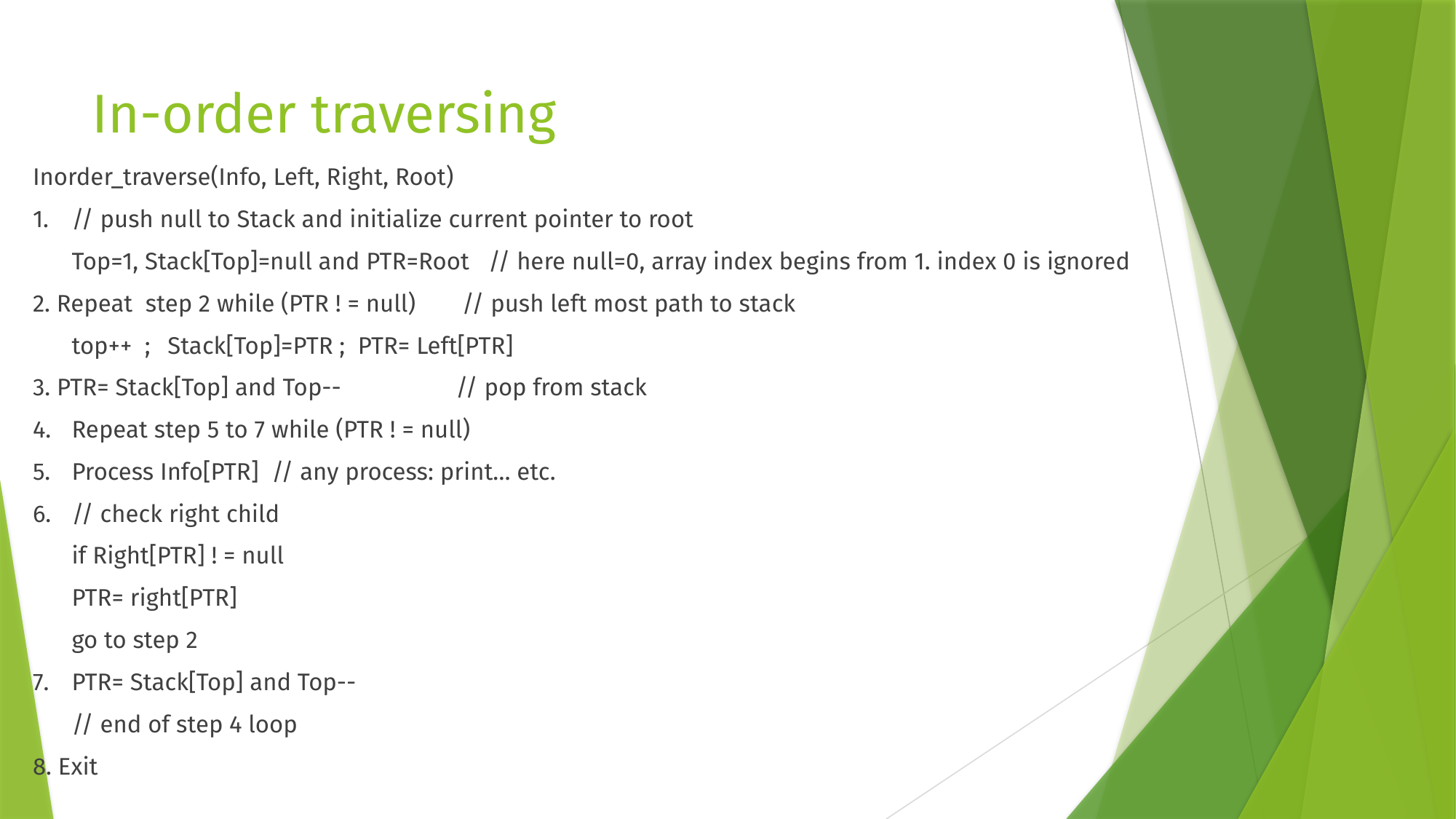

# In-order traversing
Inorder_traverse(Info, Left, Right, Root)
1.	// push null to Stack and initialize current pointer to root
	Top=1, Stack[Top]=null and PTR=Root   // here null=0, array index begins from 1. index 0 is ignored
2. Repeat  step 2 while (PTR ! = null)		 // push left most path to stack
			top++  ; 	Stack[Top]=PTR ;  PTR= Left[PTR]
3. PTR= Stack[Top] and Top--			// pop from stack
4. 		Repeat step 5 to 7 while (PTR ! = null)
5.			Process Info[PTR]  // any process: print… etc.
6.			// check right child
 				if Right[PTR] ! = null
					PTR= right[PTR]
					go to step 2
7. 			PTR= Stack[Top] and Top--
		// end of step 4 loop
8. Exit